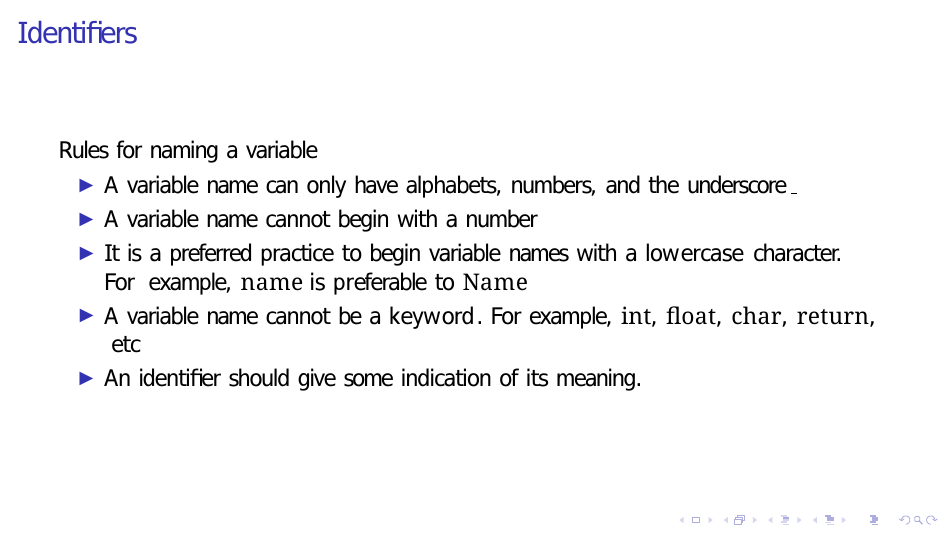

# Identifiers
Rules for naming a variable
A variable name can only have alphabets, numbers, and the underscore
A variable name cannot begin with a number
It is a preferred practice to begin variable names with a lowercase character. For  example, name is preferable to Name
A variable name cannot be a keyword. For example, int, float, char, return,  etc
An identifier should give some indication of its meaning.